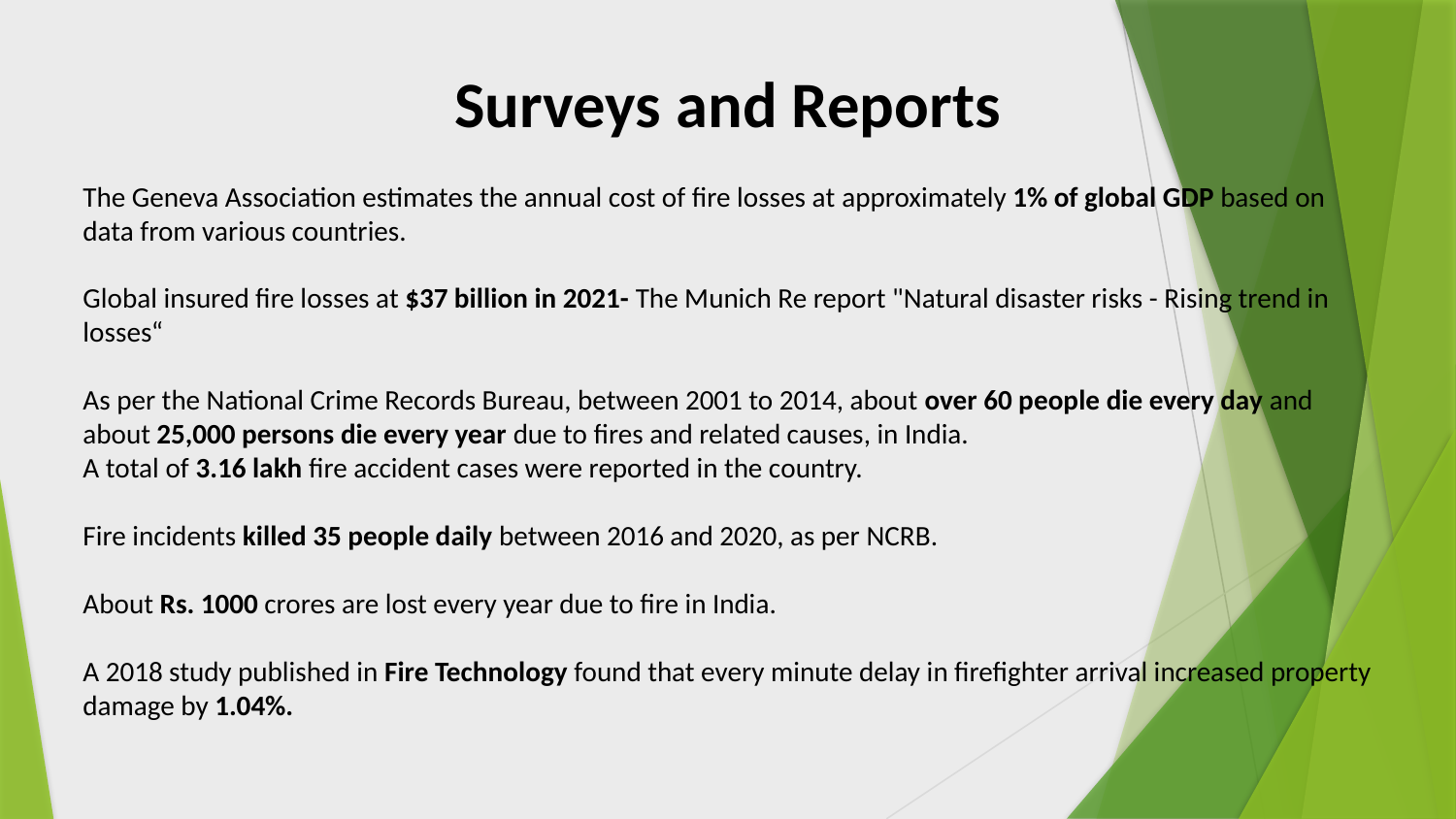

Surveys and Reports
# The Geneva Association estimates the annual cost of fire losses at approximately 1% of global GDP based on data from various countries. Global insured fire losses at $37 billion in 2021- The Munich Re report "Natural disaster risks - Rising trend in losses“ As per the National Crime Records Bureau, between 2001 to 2014, about over 60 people die every day and about 25,000 persons die every year due to fires and related causes, in India. A total of 3.16 lakh fire accident cases were reported in the country.  Fire incidents killed 35 people daily between 2016 and 2020, as per NCRB. About Rs. 1000 crores are lost every year due to fire in India. A 2018 study published in Fire Technology found that every minute delay in firefighter arrival increased property damage by 1.04%.